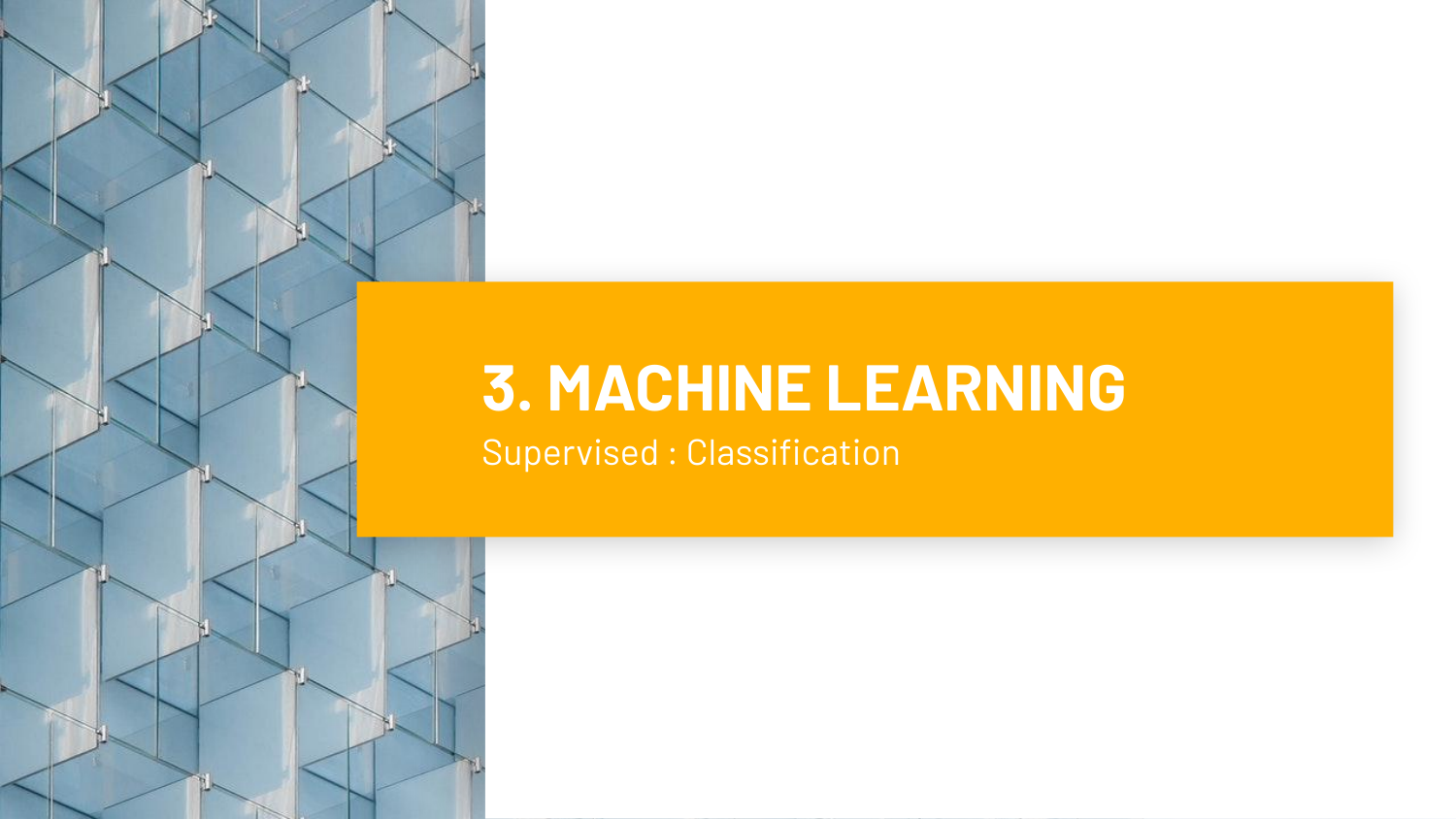

# 3. MACHINE LEARNING
Supervised : Classification